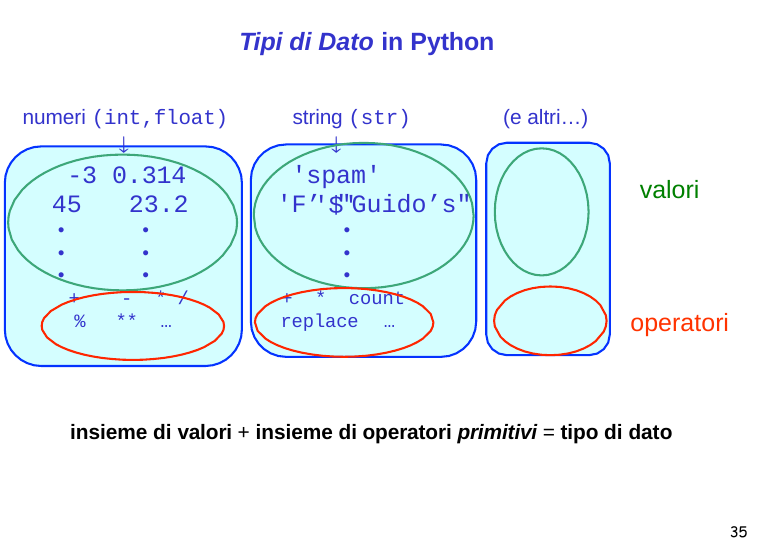

# Tipi di Dato in Python
numeri (int,float)
↓
string (str)
↓
'spam' '$'
(e altri…)

-3 0.314
45	23.2
•	•
•	•
•	•
+	-	* /
%	**	…
valori
'F’ "Guido’s"
•
•
•
+	*	count

operatori
replace	…
insieme di valori + insieme di operatori primitivi = tipo di dato
35